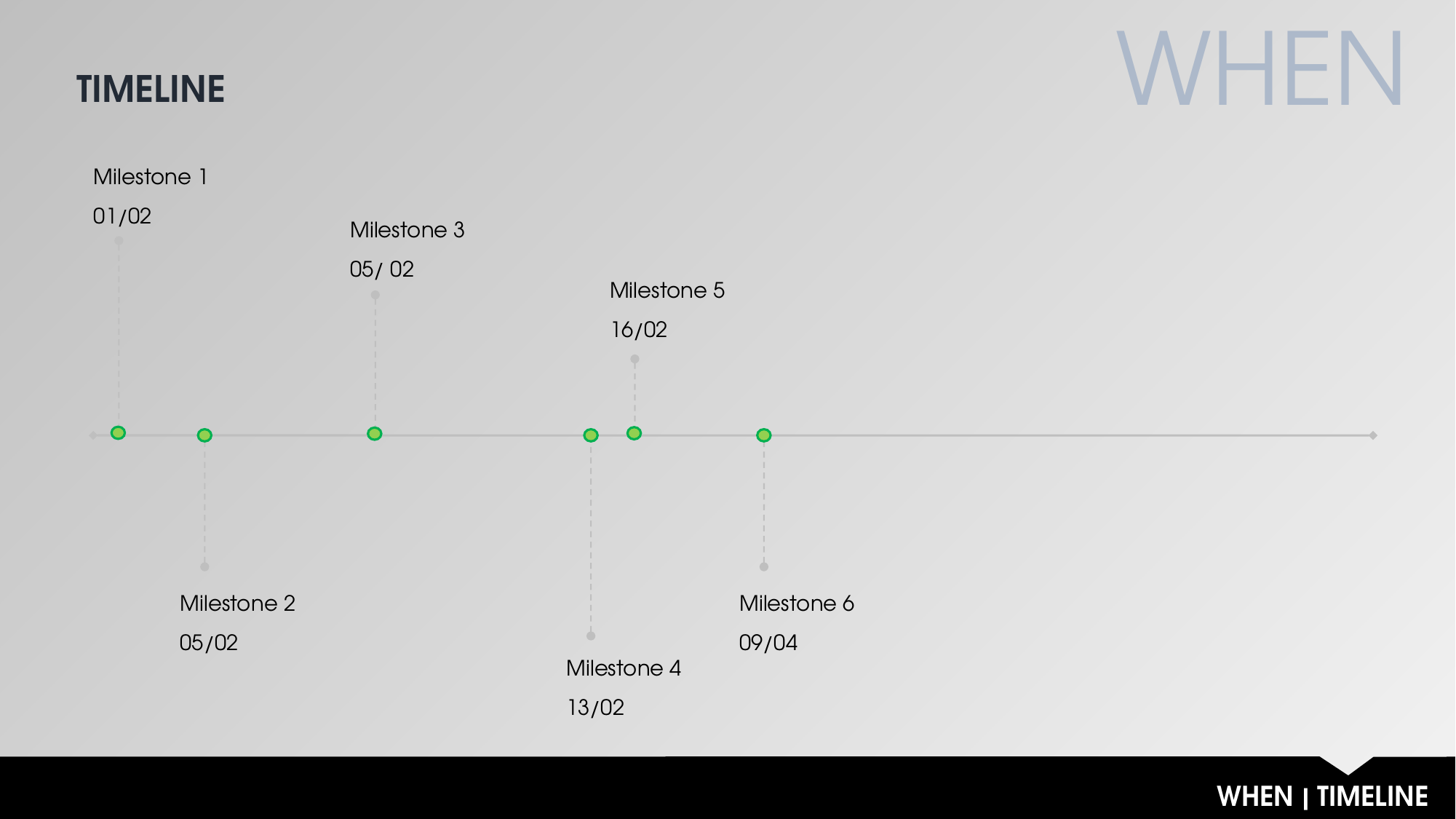

WHEN
TIMELINE
Milestone 1
01/02

Milestone 3
05/ 02

Milestone 5
16/02

Milestone 2
05/02

Milestone 4
13/02

Milestone 6
09/04

WHEN | TIMELINE